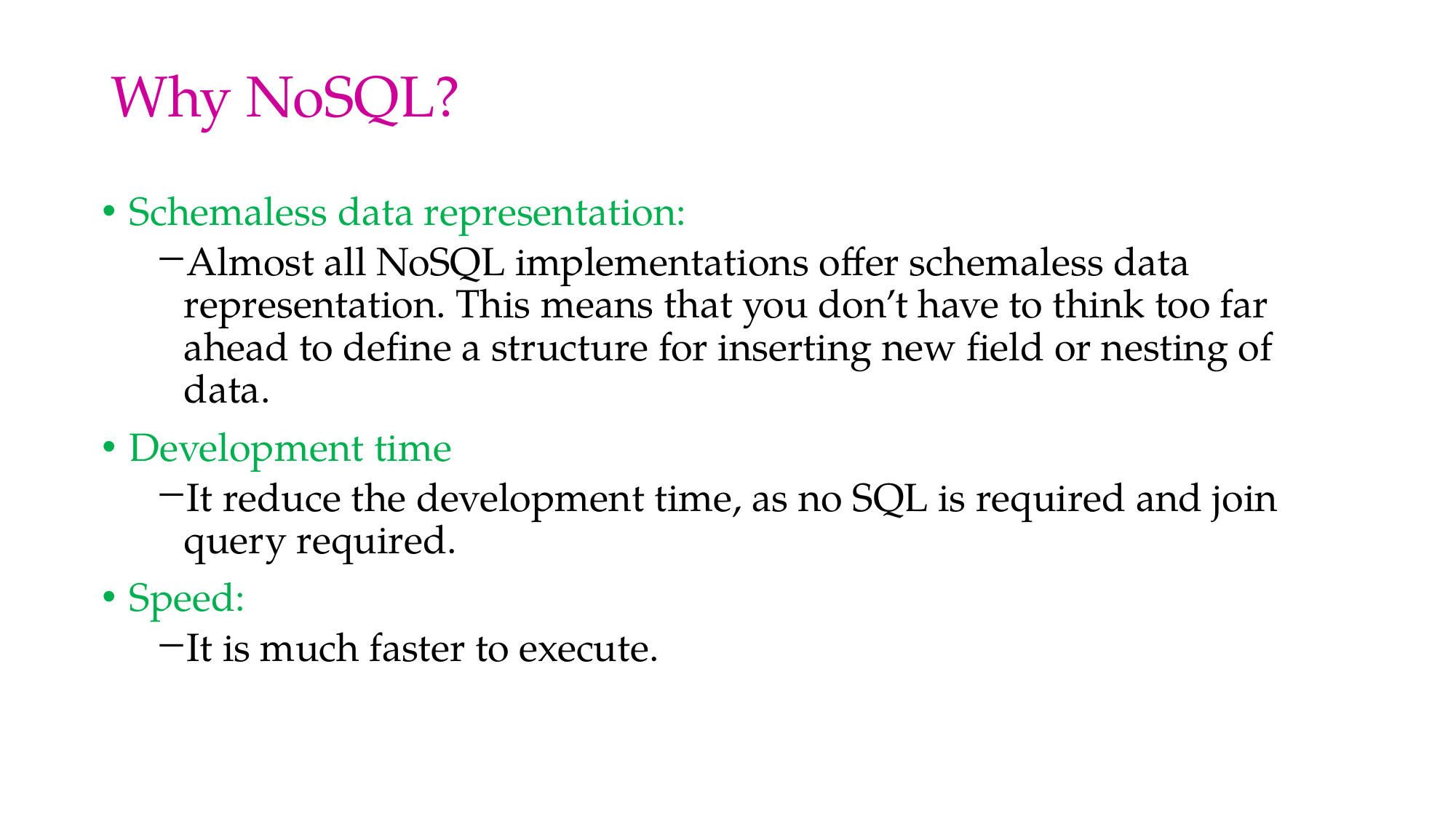

# Why NoSQL?
Schemaless data representation:
Almost all NoSQL implementations offer schemaless data representation. This means that you don’t have to think too far ahead to define a structure for inserting new field or nesting of data.
Development time
It reduce the development time, as no SQL is required and join query required.
Speed:
It is much faster to execute.